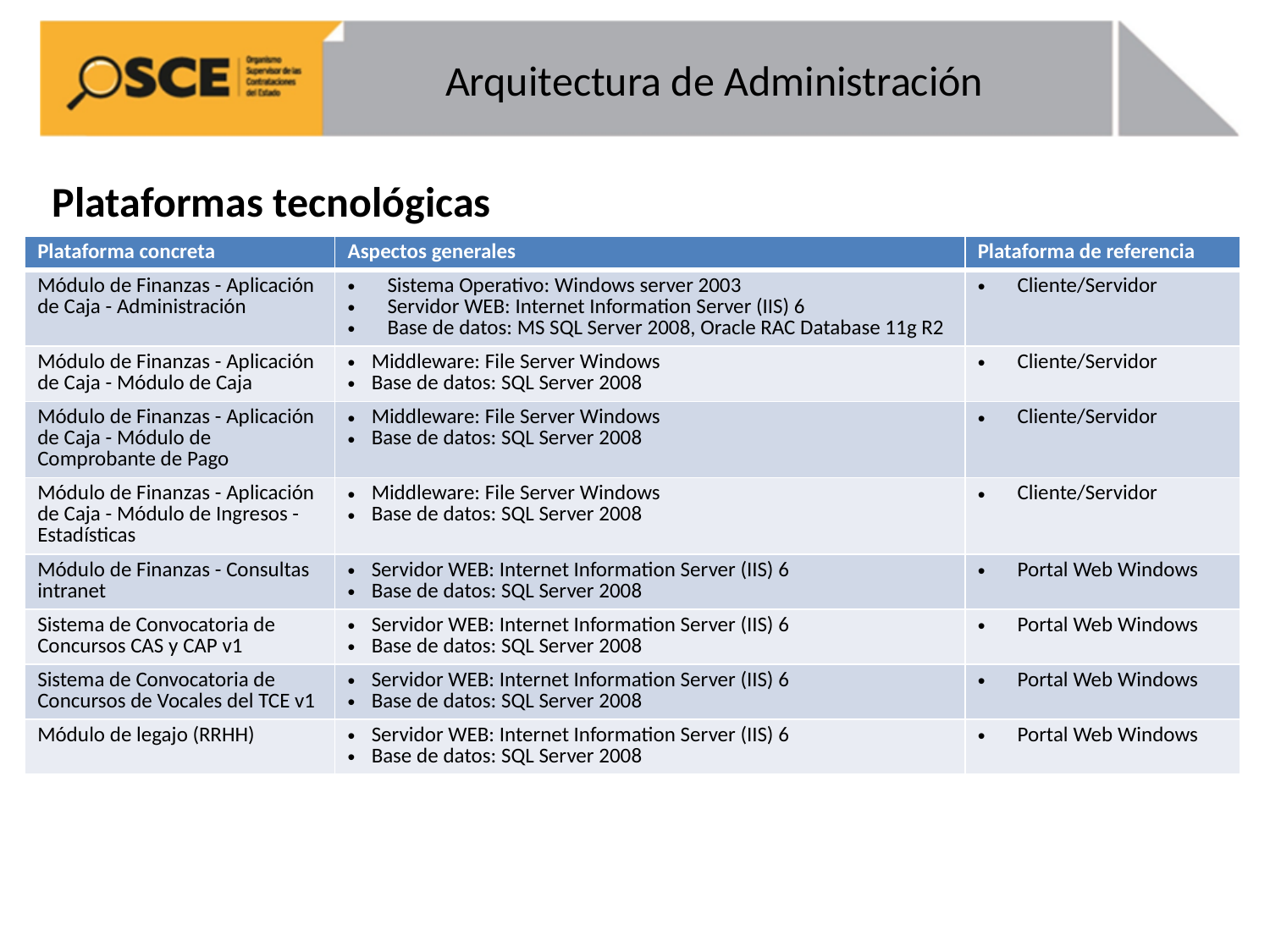

# Arquitectura de Administración
Plataformas tecnológicas
| Plataforma concreta | Aspectos generales | Plataforma de referencia |
| --- | --- | --- |
| Módulo de Finanzas - Aplicación de Caja - Administración | Sistema Operativo: Windows server 2003 Servidor WEB: Internet Information Server (IIS) 6 Base de datos: MS SQL Server 2008, Oracle RAC Database 11g R2 | Cliente/Servidor |
| Módulo de Finanzas - Aplicación de Caja - Módulo de Caja | Middleware: File Server Windows Base de datos: SQL Server 2008 | Cliente/Servidor |
| Módulo de Finanzas - Aplicación de Caja - Módulo de Comprobante de Pago | Middleware: File Server Windows Base de datos: SQL Server 2008 | Cliente/Servidor |
| Módulo de Finanzas - Aplicación de Caja - Módulo de Ingresos - Estadísticas | Middleware: File Server Windows Base de datos: SQL Server 2008 | Cliente/Servidor |
| Módulo de Finanzas - Consultas intranet | Servidor WEB: Internet Information Server (IIS) 6 Base de datos: SQL Server 2008 | Portal Web Windows |
| Sistema de Convocatoria de Concursos CAS y CAP v1 | Servidor WEB: Internet Information Server (IIS) 6 Base de datos: SQL Server 2008 | Portal Web Windows |
| Sistema de Convocatoria de Concursos de Vocales del TCE v1 | Servidor WEB: Internet Information Server (IIS) 6 Base de datos: SQL Server 2008 | Portal Web Windows |
| Módulo de legajo (RRHH) | Servidor WEB: Internet Information Server (IIS) 6 Base de datos: SQL Server 2008 | Portal Web Windows |